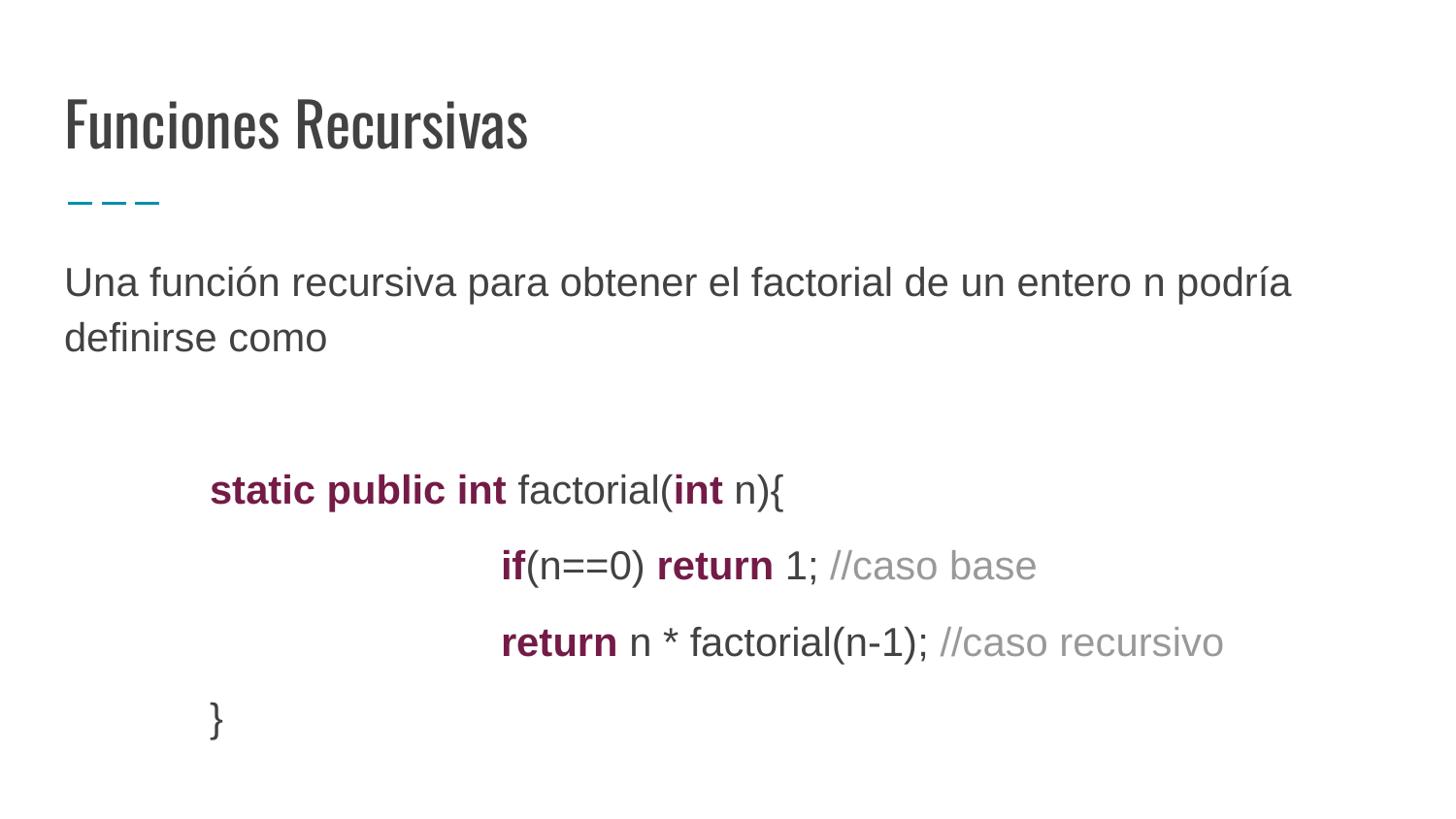

# Funciones Recursivas
Una función recursiva para obtener el factorial de un entero n podría definirse como

static public int factorial(int n){
			if(n==0) return 1; //caso base
			return n * factorial(n-1); //caso recursivo
}